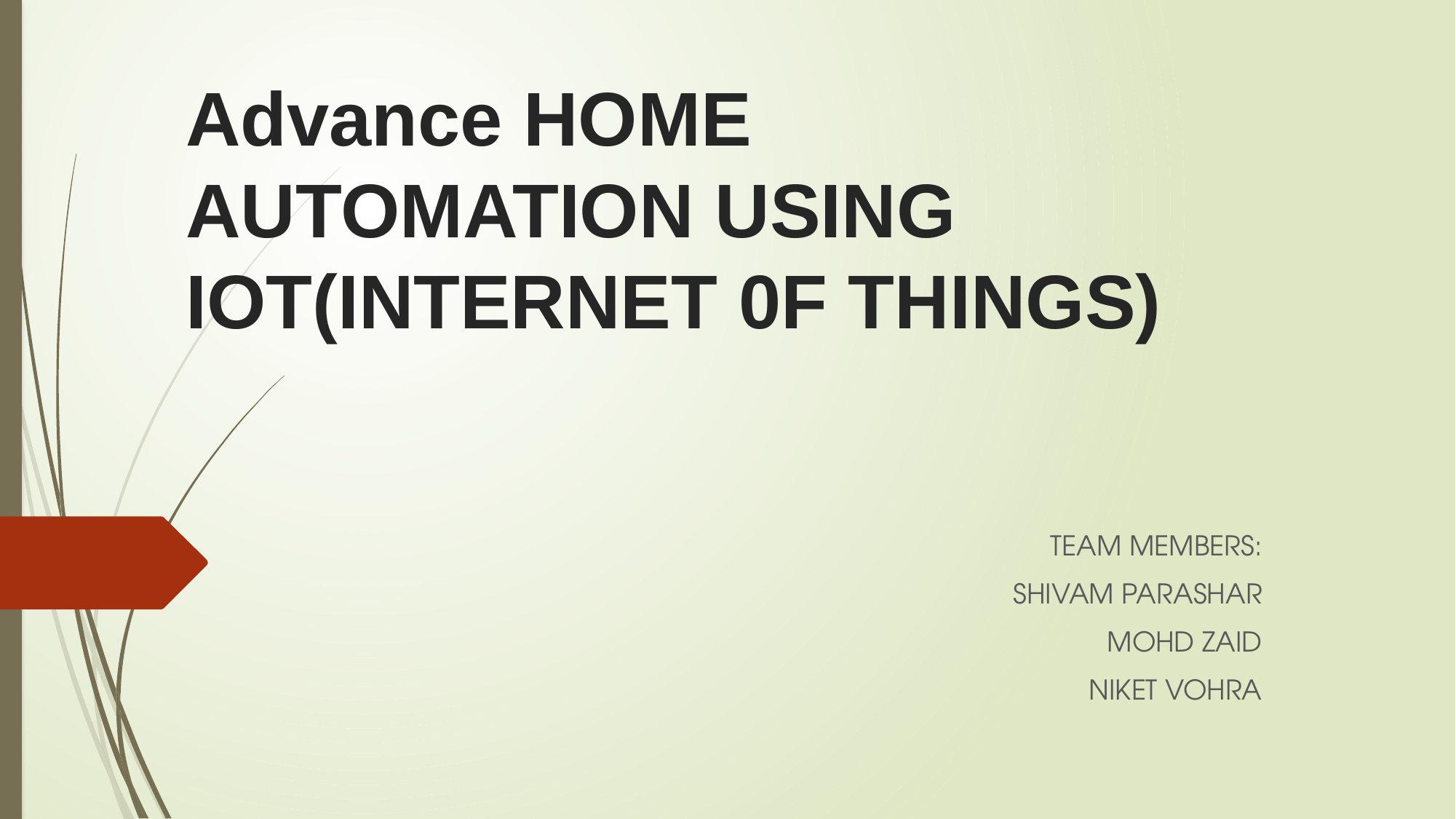

# Advance HOME AUTOMATION USING IOT(INTERNET 0F THINGS)
TEAM MEMBERS:
SHIVAM PARASHAR
MOHD ZAID
NIKET VOHRA